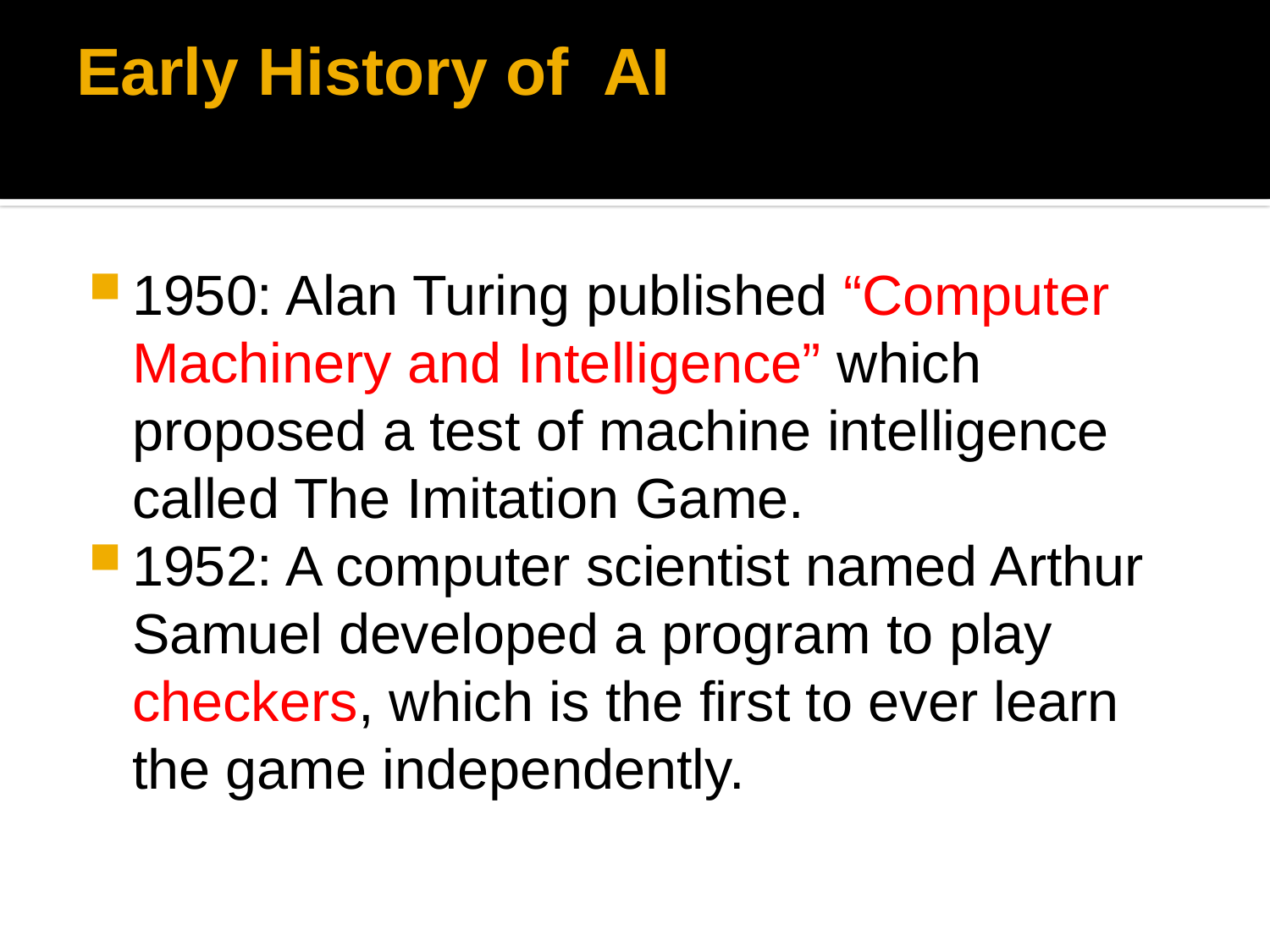

# Early History of  AI
1950: Alan Turing published “Computer Machinery and Intelligence” which proposed a test of machine intelligence called The Imitation Game.
1952: A computer scientist named Arthur Samuel developed a program to play checkers, which is the first to ever learn the game independently.